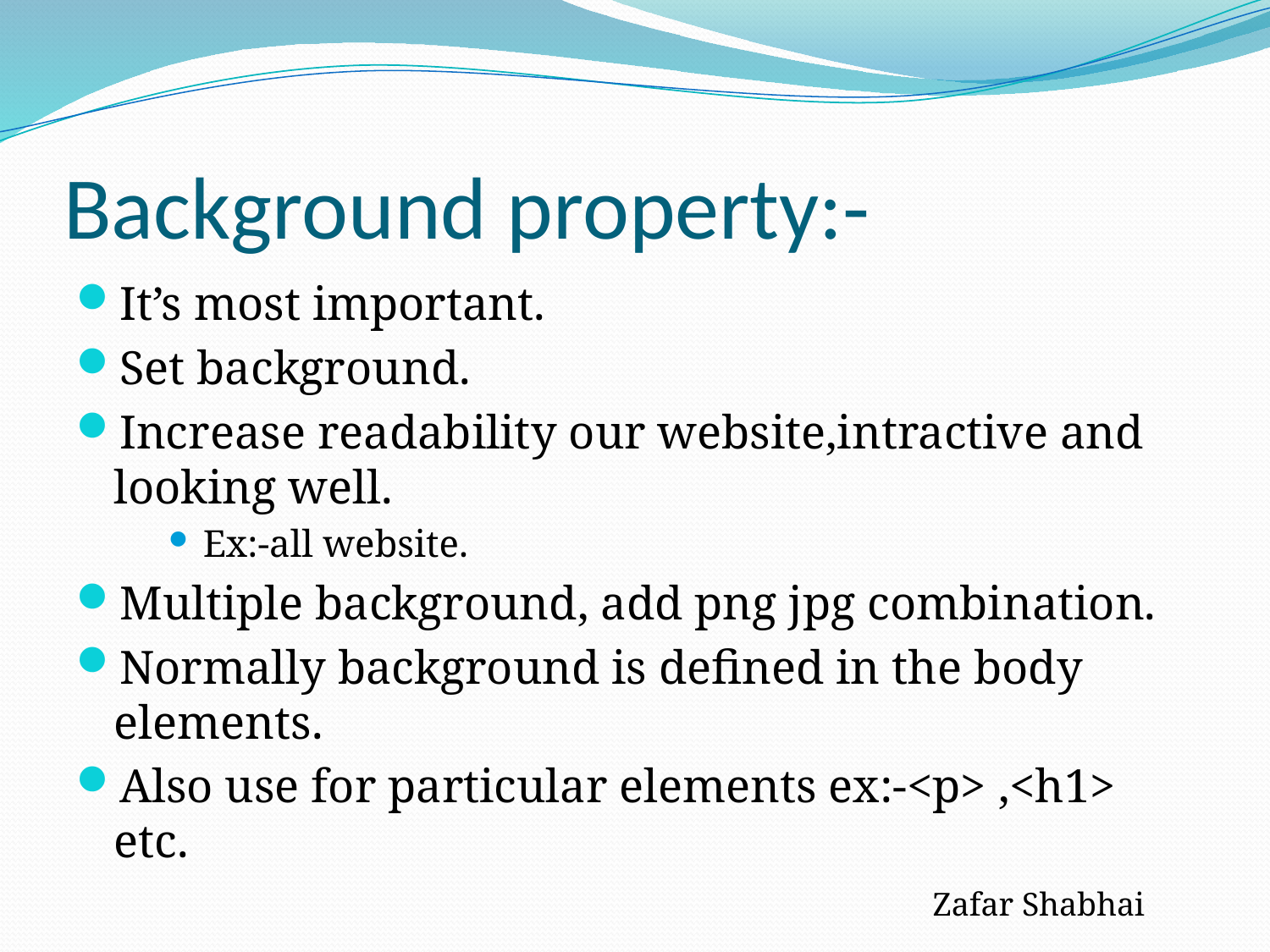

# Background property:-
It’s most important.
Set background.
Increase readability our website,intractive and looking well.
Ex:-all website.
Multiple background, add png jpg combination.
Normally background is defined in the body elements.
Also use for particular elements ex:-<p> ,<h1> etc.

Zafar Shabhai